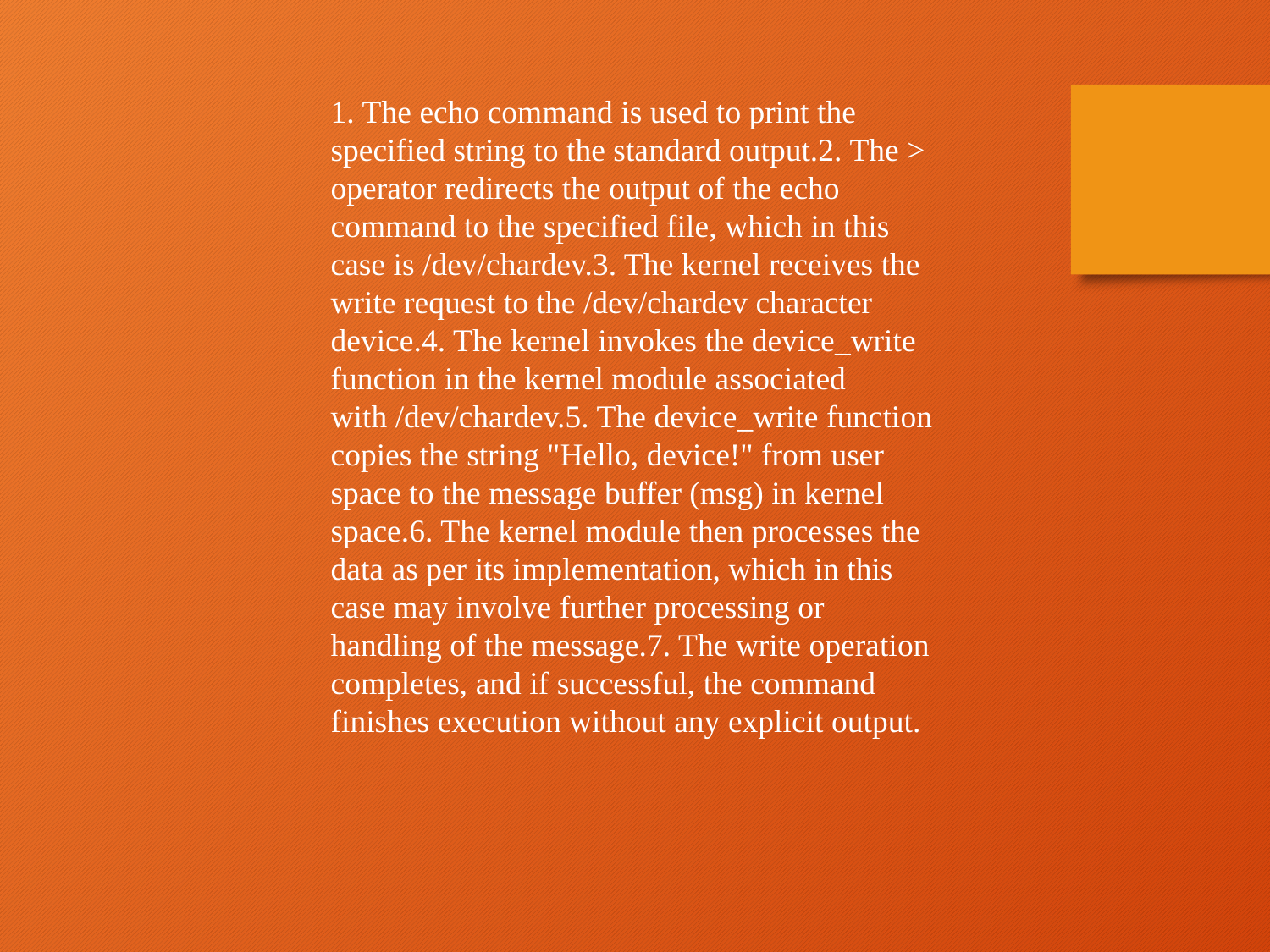

1. The echo command is used to print the specified string to the standard output.2. The > operator redirects the output of the echo command to the specified file, which in this case is /dev/chardev.3. The kernel receives the write request to the /dev/chardev character device.4. The kernel invokes the device_write function in the kernel module associated with /dev/chardev.5. The device_write function copies the string "Hello, device!" from user space to the message buffer (msg) in kernel space.6. The kernel module then processes the data as per its implementation, which in this case may involve further processing or handling of the message.7. The write operation completes, and if successful, the command finishes execution without any explicit output.